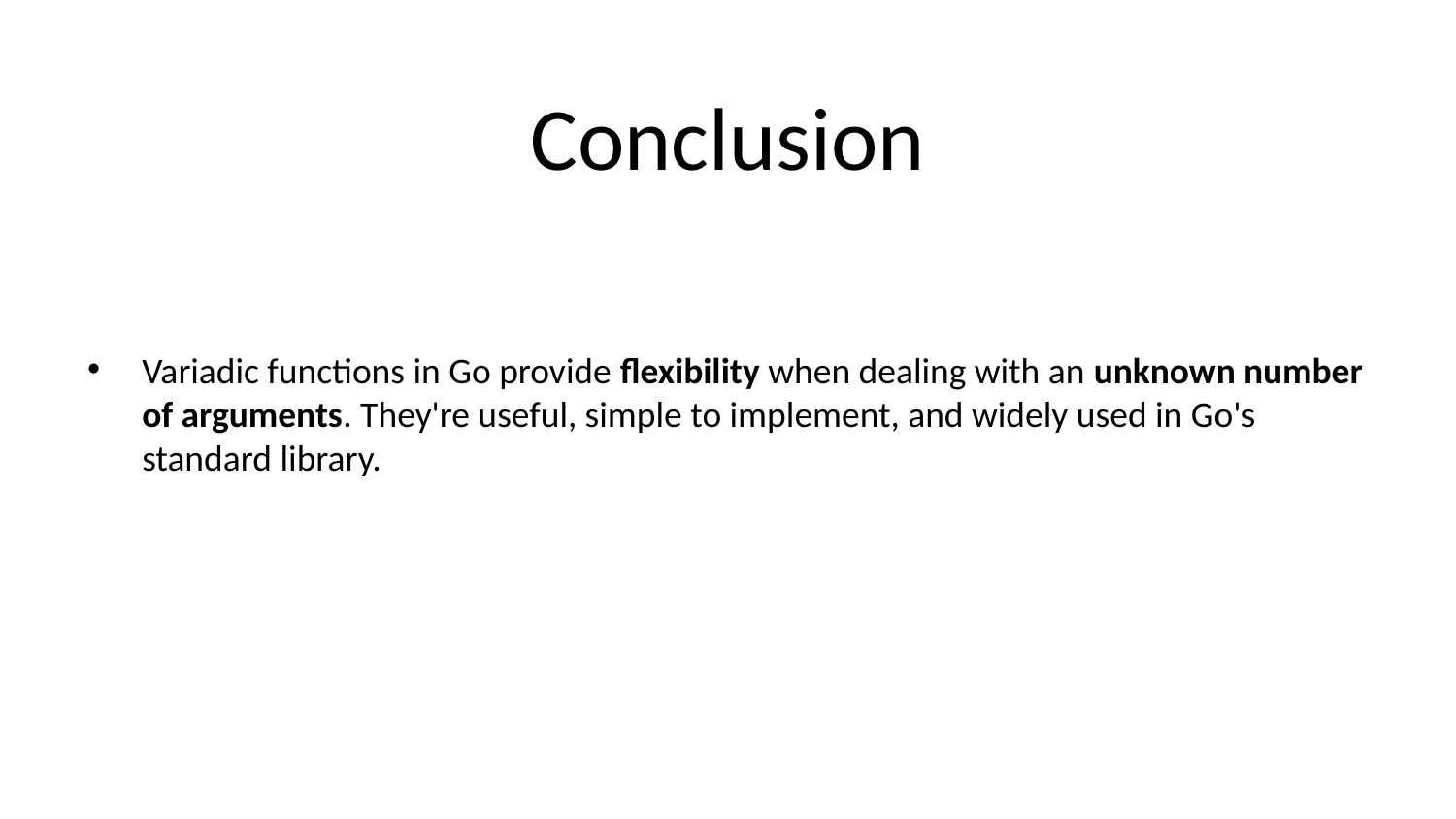

# Conclusion

Variadic functions in Go provide flexibility when dealing with an unknown number of arguments. They're useful, simple to implement, and widely used in Go's standard library.